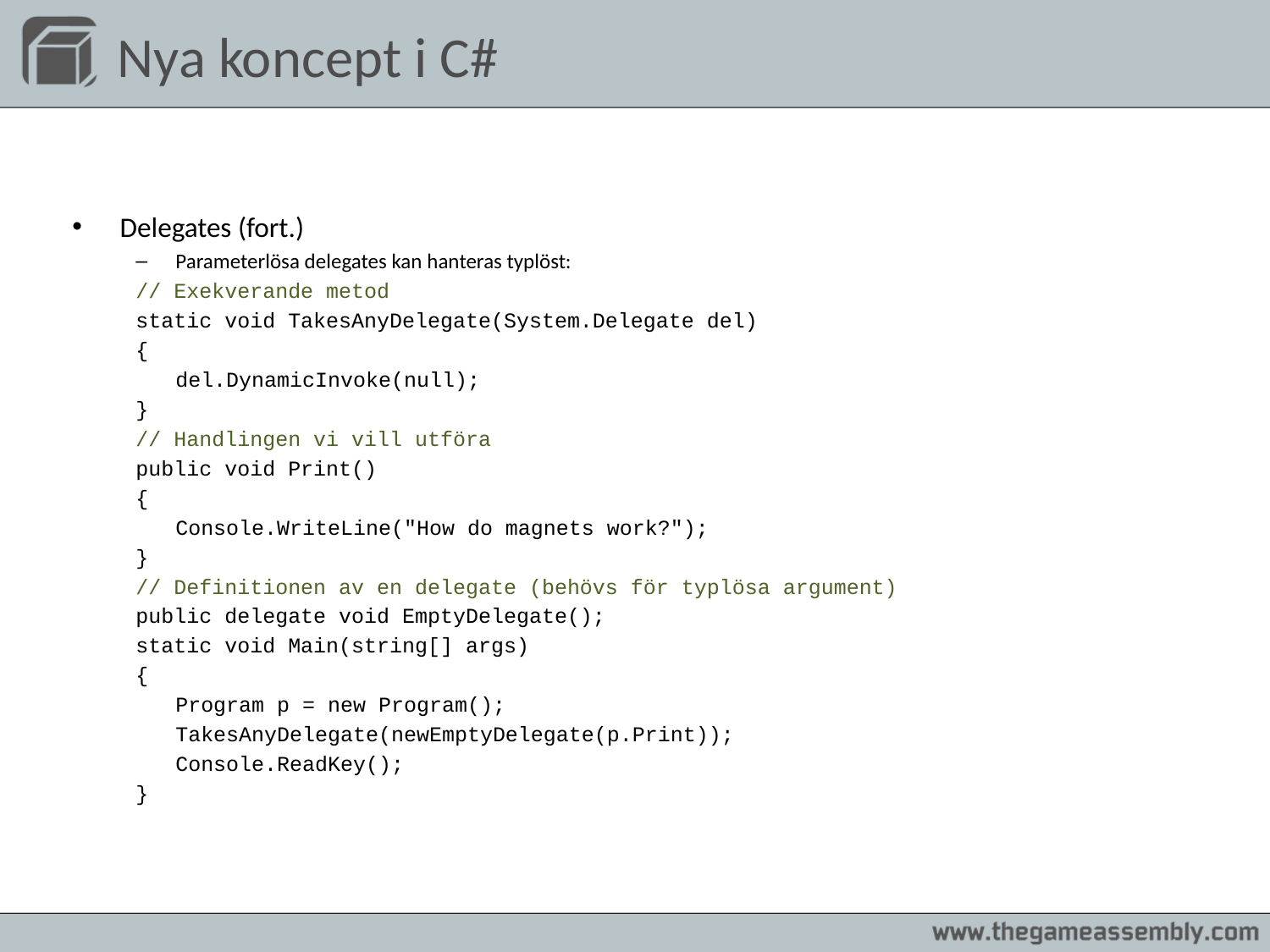

# Nya koncept i C#
Delegates (fort.)
Parameterlösa delegates kan hanteras typlöst:
// Exekverande metod
static void TakesAnyDelegate(System.Delegate del)
{
	del.DynamicInvoke(null);
}
// Handlingen vi vill utföra
public void Print()
{
	Console.WriteLine("How do magnets work?");
}
// Definitionen av en delegate (behövs för typlösa argument)
public delegate void EmptyDelegate();
static void Main(string[] args)
{
	Program p = new Program();
	TakesAnyDelegate(newEmptyDelegate(p.Print));
	Console.ReadKey();
}